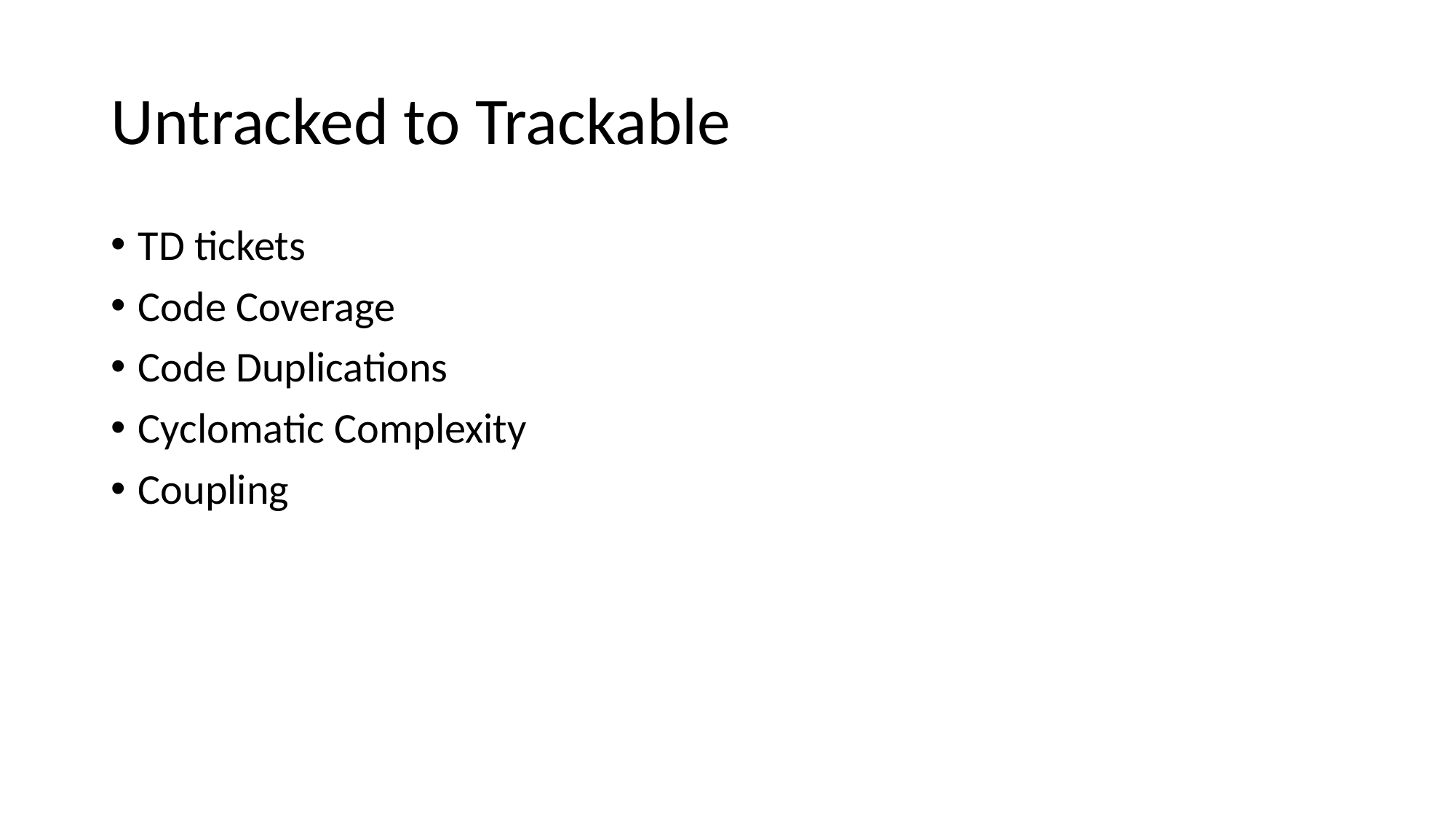

# Untracked to Trackable
TD tickets
Code Coverage
Code Duplications
Cyclomatic Complexity
Coupling